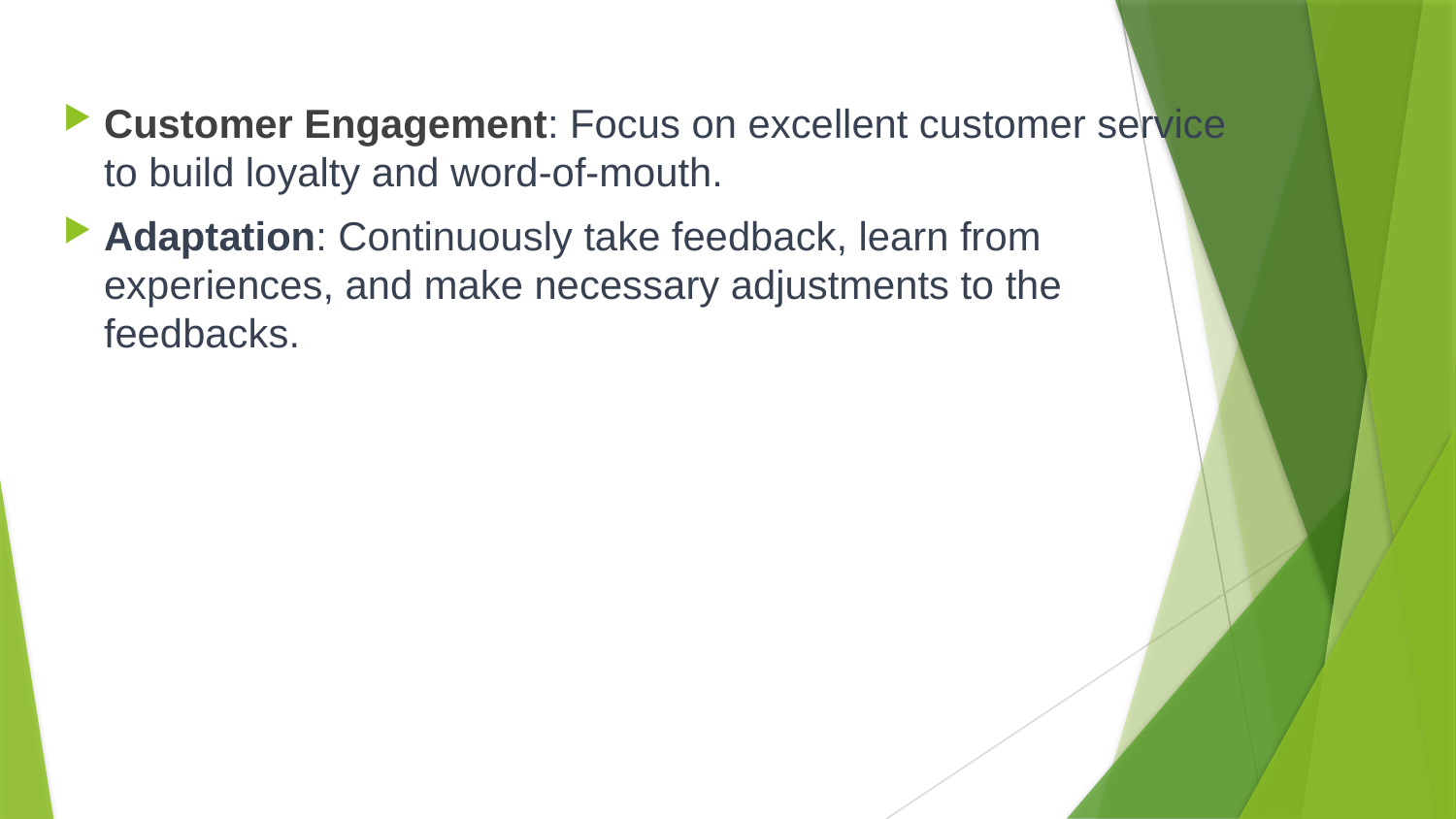

Customer Engagement: Focus on excellent customer service to build loyalty and word-of-mouth.
Adaptation: Continuously take feedback, learn from experiences, and make necessary adjustments to the feedbacks.